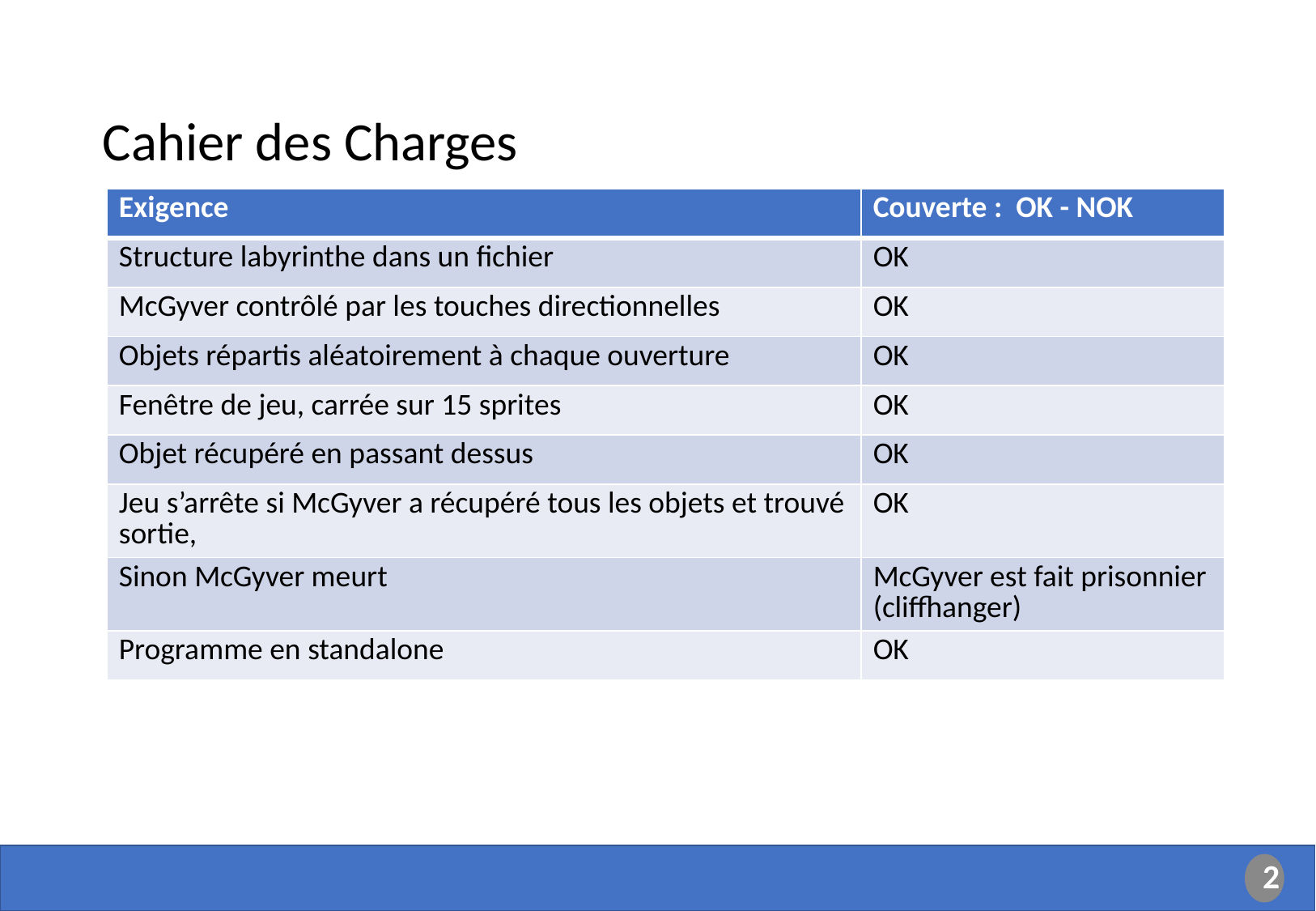

# Cahier des Charges
| Exigence | Couverte : OK - NOK |
| --- | --- |
| Structure labyrinthe dans un fichier | OK |
| McGyver contrôlé par les touches directionnelles | OK |
| Objets répartis aléatoirement à chaque ouverture | OK |
| Fenêtre de jeu, carrée sur 15 sprites | OK |
| Objet récupéré en passant dessus | OK |
| Jeu s’arrête si McGyver a récupéré tous les objets et trouvé sortie, | OK |
| Sinon McGyver meurt | McGyver est fait prisonnier (cliffhanger) |
| Programme en standalone | OK |
2
2

2